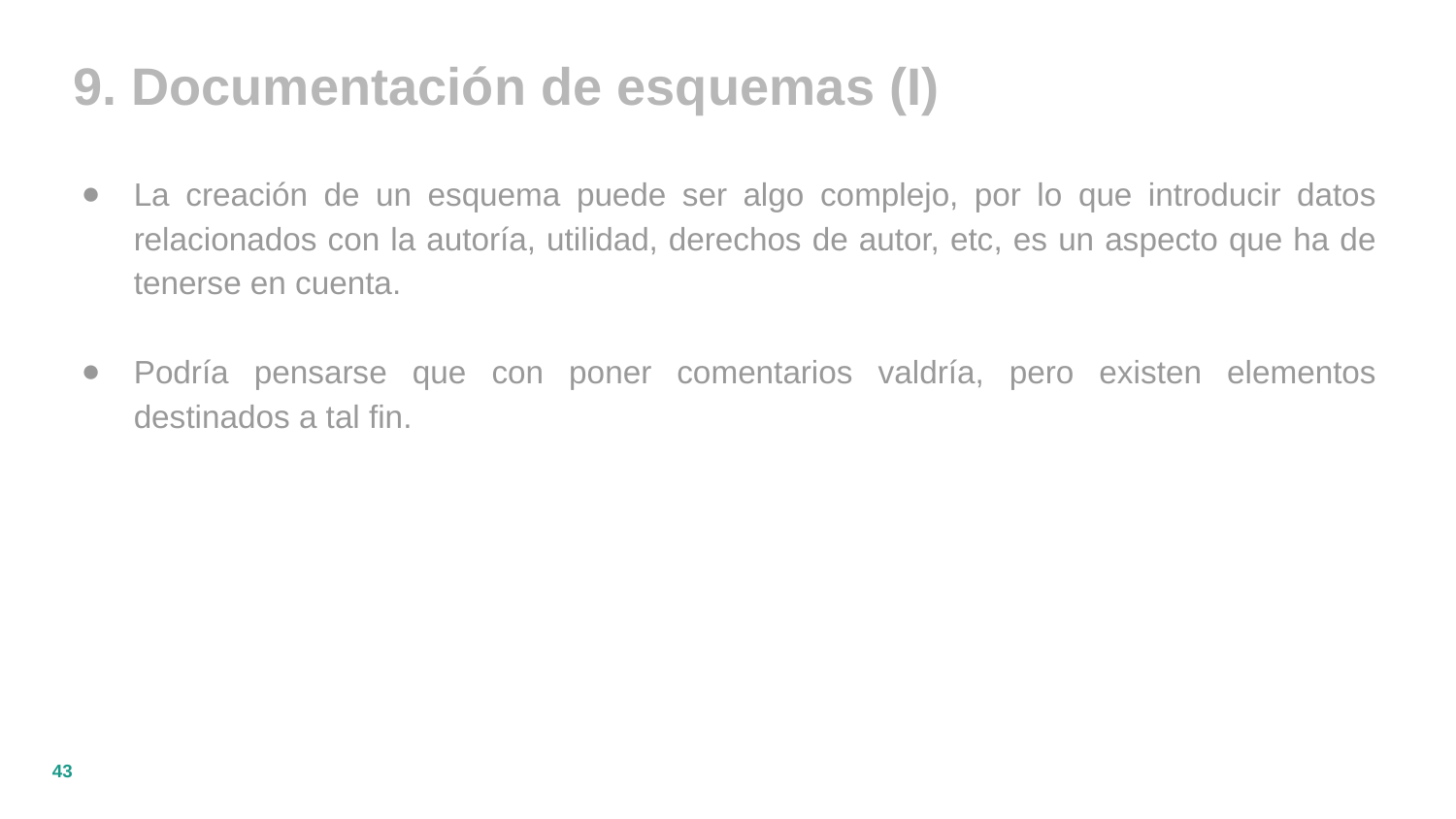

9. Documentación de esquemas (I)
La creación de un esquema puede ser algo complejo, por lo que introducir datos relacionados con la autoría, utilidad, derechos de autor, etc, es un aspecto que ha de tenerse en cuenta.

Podría pensarse que con poner comentarios valdría, pero existen elementos destinados a tal fin.
43